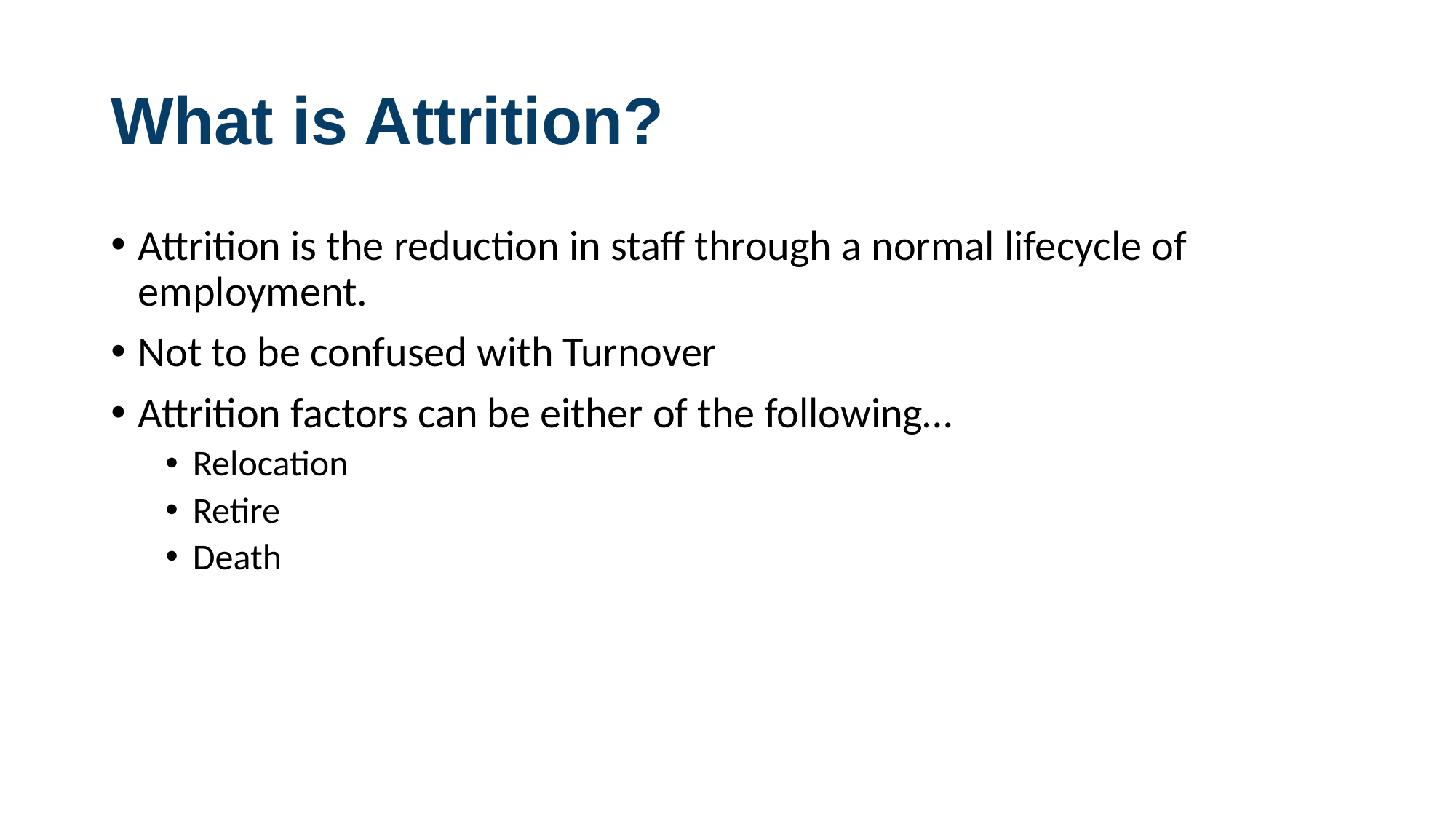

# What is Attrition?
Attrition is the reduction in staff through a normal lifecycle of employment.
Not to be confused with Turnover
Attrition factors can be either of the following…
Relocation
Retire
Death